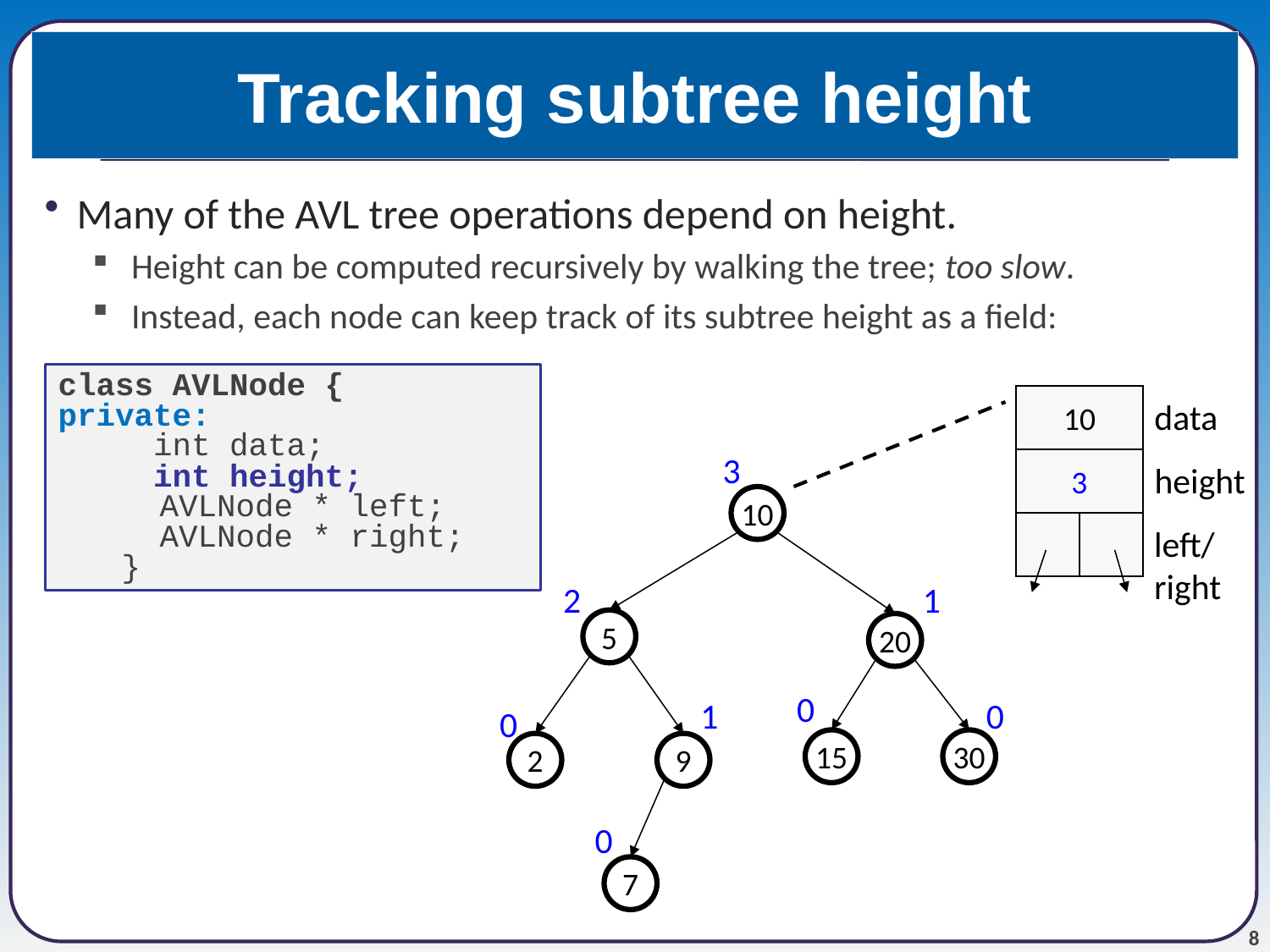

# Tracking subtree height
Many of the AVL tree operations depend on height.
Height can be computed recursively by walking the tree; too slow.
Instead, each node can keep track of its subtree height as a field:

class AVLNode {
private:
     int data;
     int height;
  AVLNode * left;
  AVLNode * right;
}
10
data

3
3
height
10

left/
right

2
1
5
20
0
1
0
0
15
30
2
9
0
7